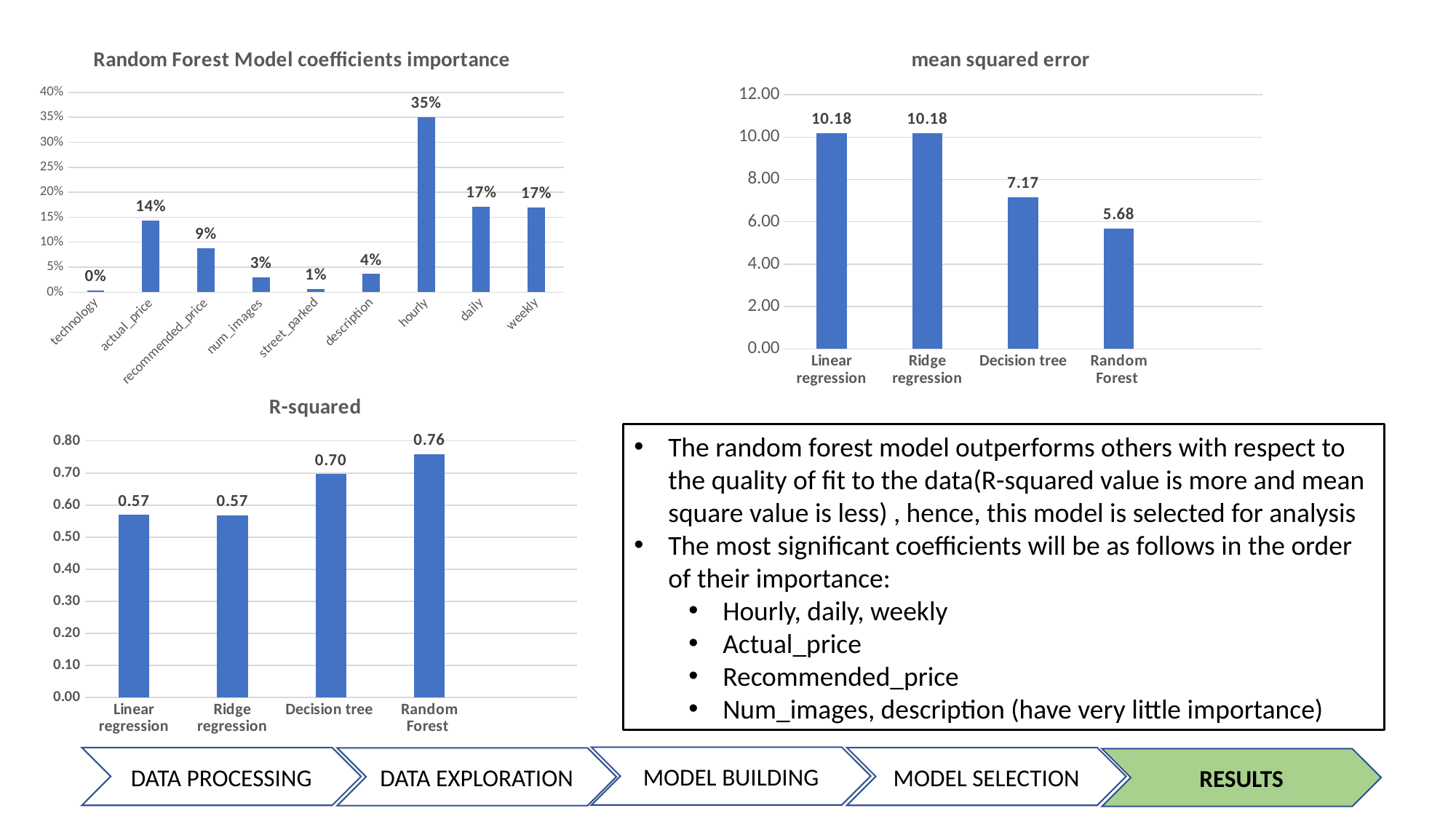

### Chart: Random Forest Model coefficients importance

| Category | Values |
|---|---|
| technology | 0.00408359 |
| actual_price | 0.14354998 |
| recommended_price | 0.08819579 |
| num_images | 0.03024562 |
| street_parked | 0.00603587 |
| description | 0.03656529 |
| hourly | 0.35021011 |
| daily | 0.17110156 |
| weekly | 0.17001219 |

### Chart:

| Category | mean squared error |
|---|---|
| Linear regression | 10.18 |
| Ridge regression | 10.1816 |
| Decision tree  | 7.169 |
| Random Forest  | 5.6833 |

### Chart:

| Category | R-squared |
|---|---|
| Linear regression | 0.569 |
| Ridge regression | 0.56872 |
| Decision tree  | 0.6963311 |
| Random Forest  | 0.7592 |
The random forest model outperforms others with respect to the quality of fit to the data(R-squared value is more and mean square value is less) , hence, this model is selected for analysis
The most significant coefficients will be as follows in the order of their importance:
Hourly, daily, weekly
Actual_price
Recommended_price
Num_images, description (have very little importance)
MODEL BUILDING
MODEL SELECTION
DATA PROCESSING
DATA EXPLORATION
RESULTS